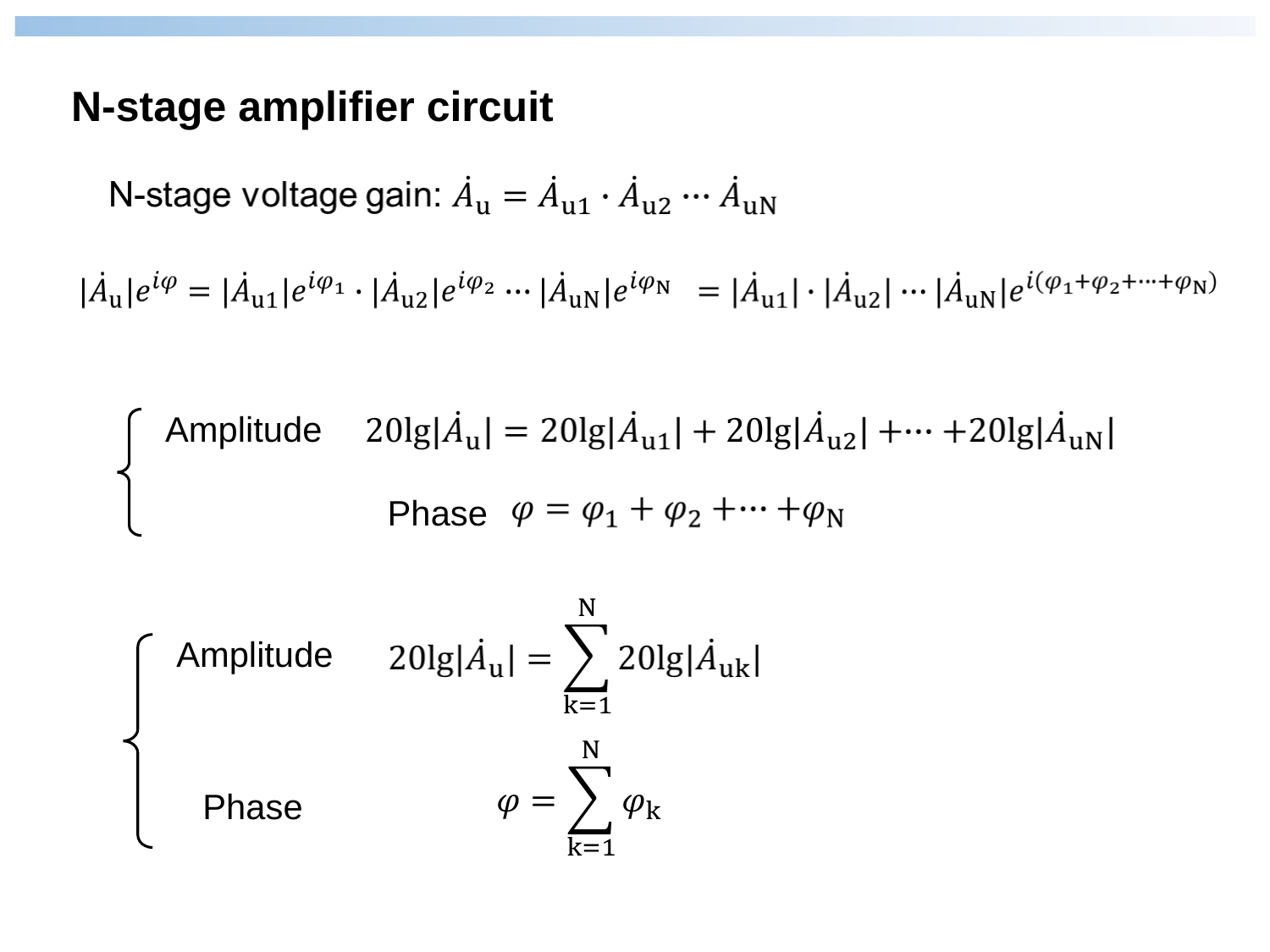

N-stage amplifier circuit

Amplitude

Phase

Amplitude

Phase